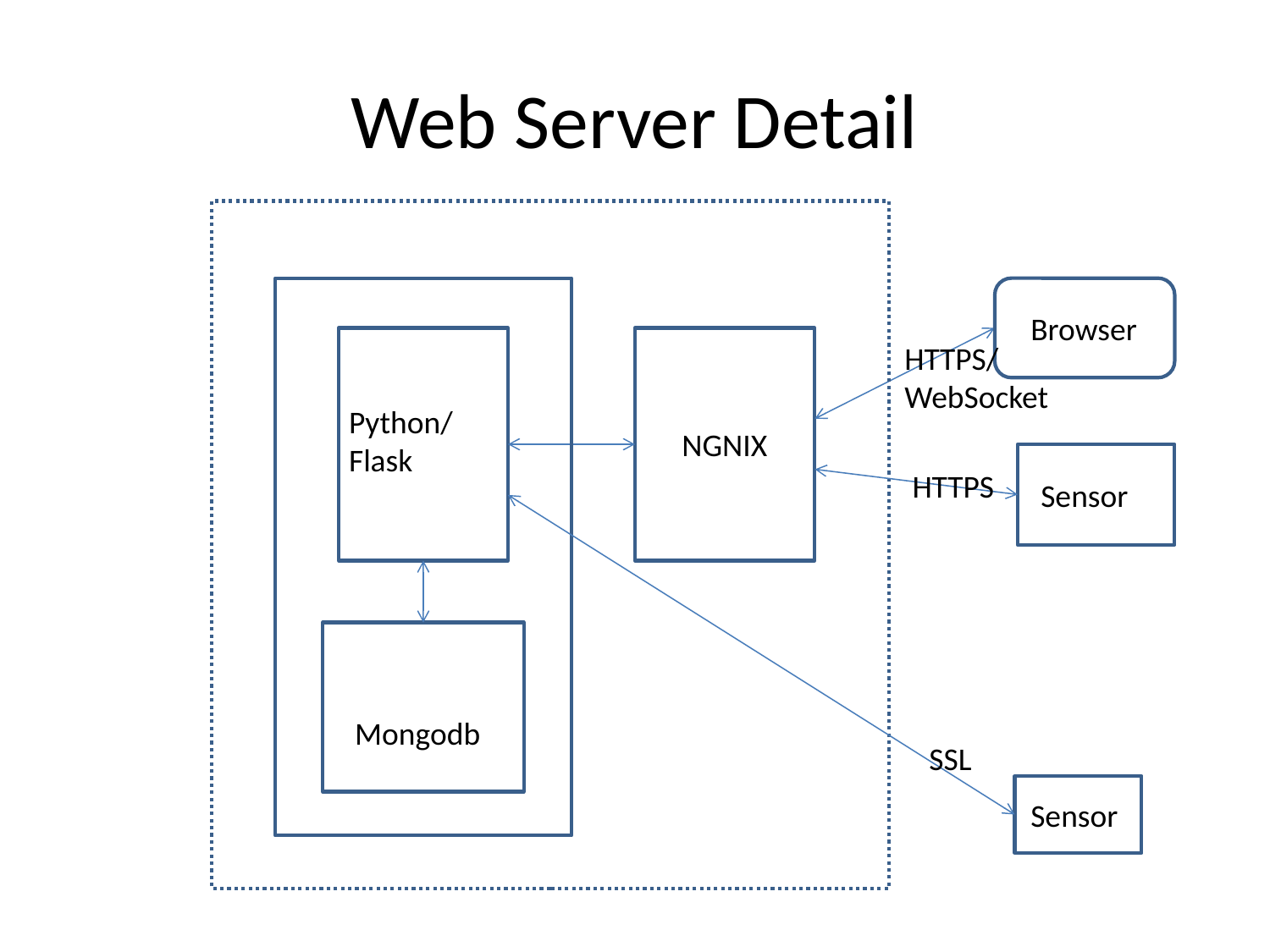

# Web Server Detail

Browser
Ff

HTTPS/
WebSocket
Python/
Flask
NGNIX

HTTPS
Sensor

Mongodb
SSL
Sensor
Sensor